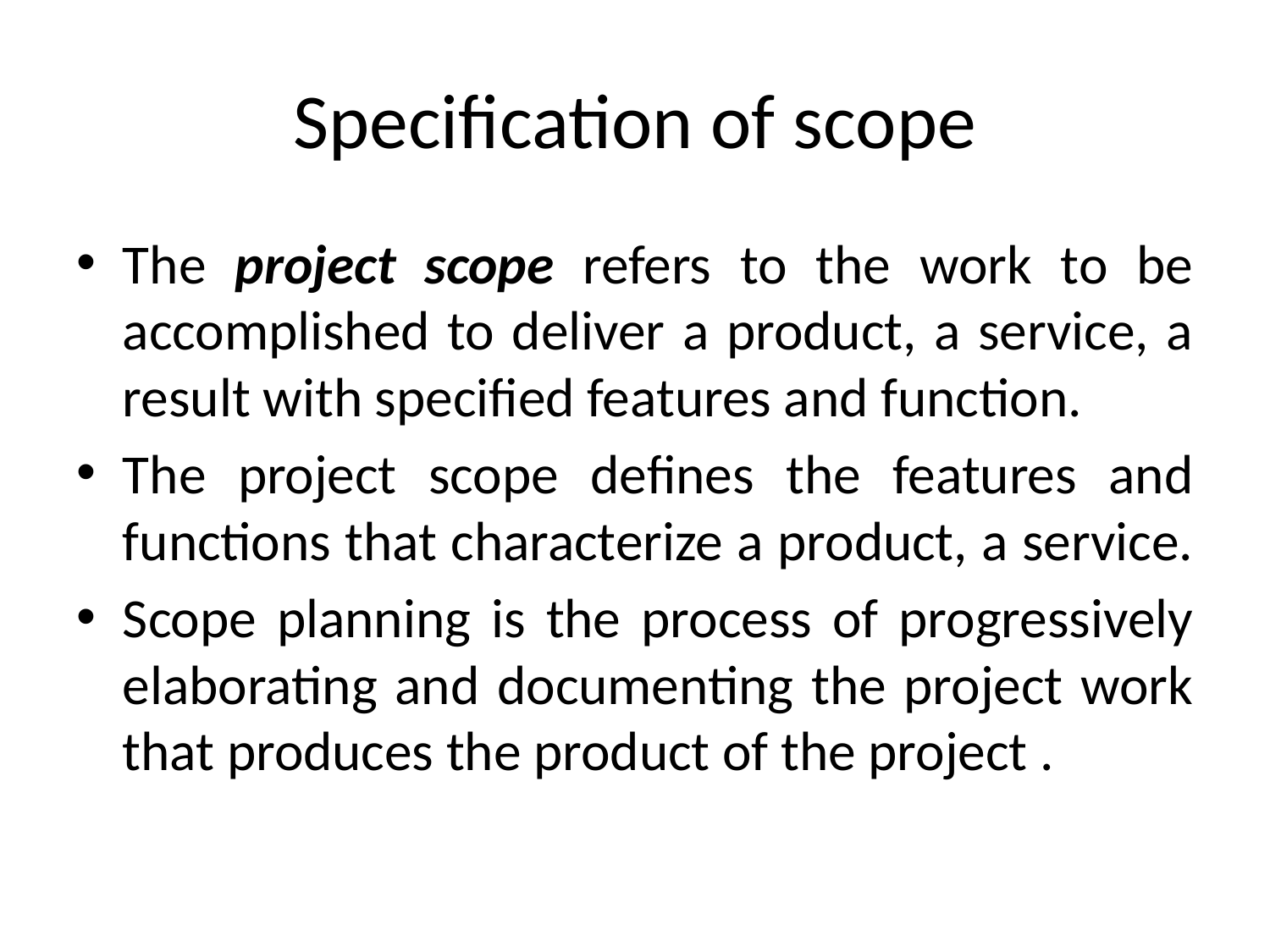

# Specification of scope
The project scope refers to the work to be accomplished to deliver a product, a service, a result with specified features and function.
The project scope defines the features and functions that characterize a product, a service.
Scope planning is the process of progressively elaborating and documenting the project work that produces the product of the project .